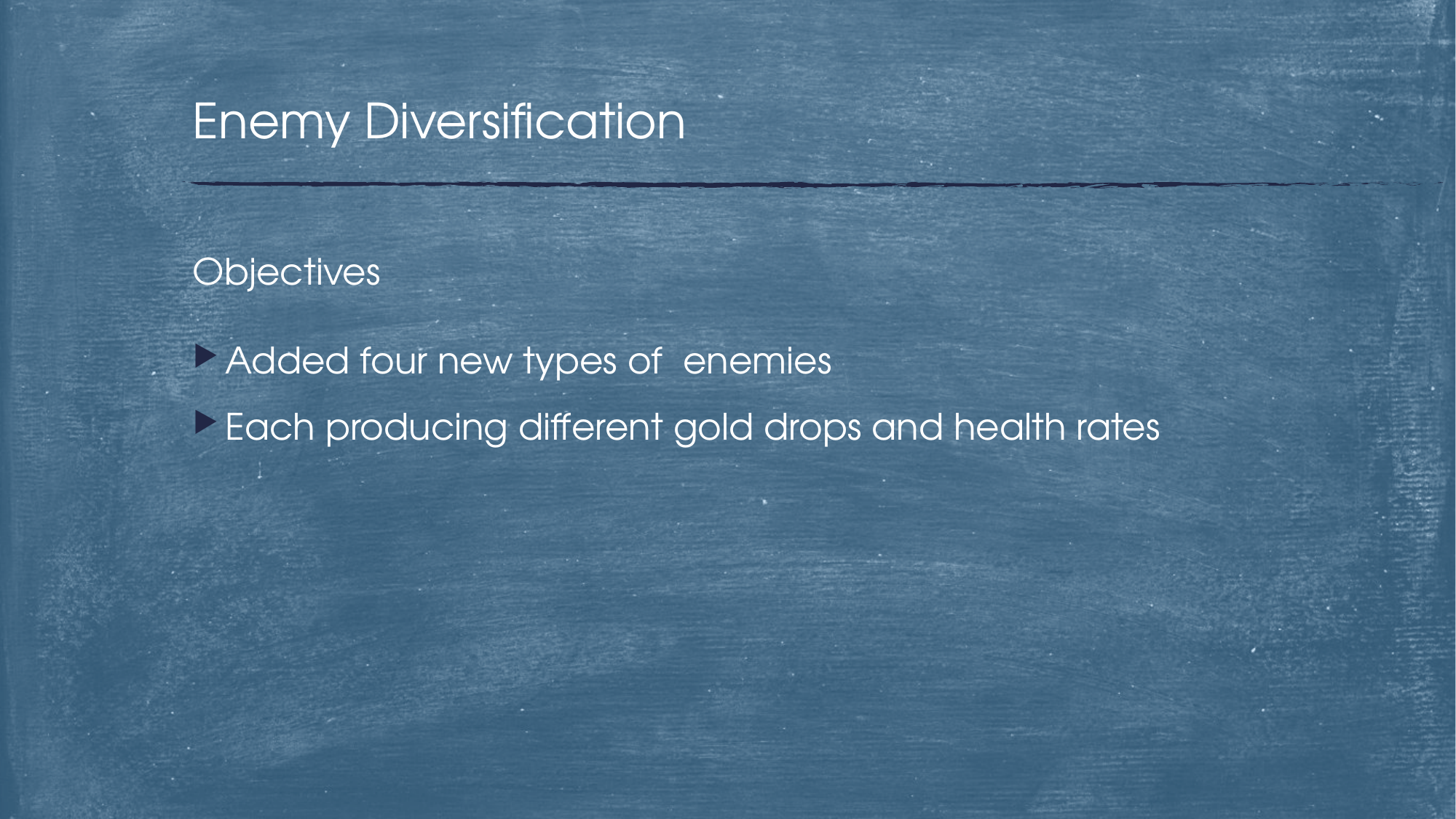

# Enemy Diversification
Objectives
Added four new types of  enemies
Each producing different gold drops and health rates